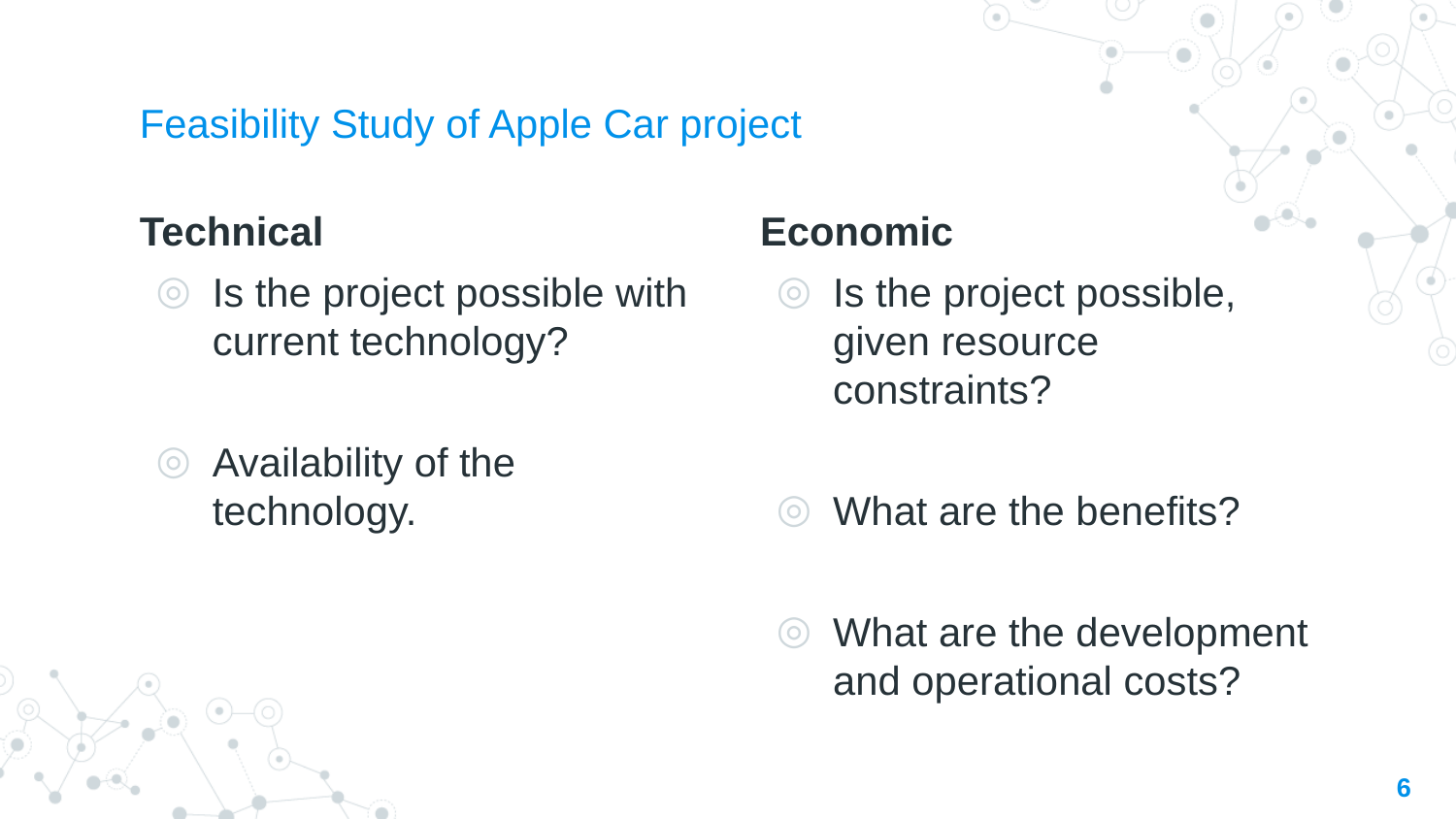

# Feasibility Study of Apple Car project
Technical
Is the project possible with current technology?

Availability of the technology.

Economic
Is the project possible, given resource constraints?

What are the benefits?

What are the development and operational costs?

6